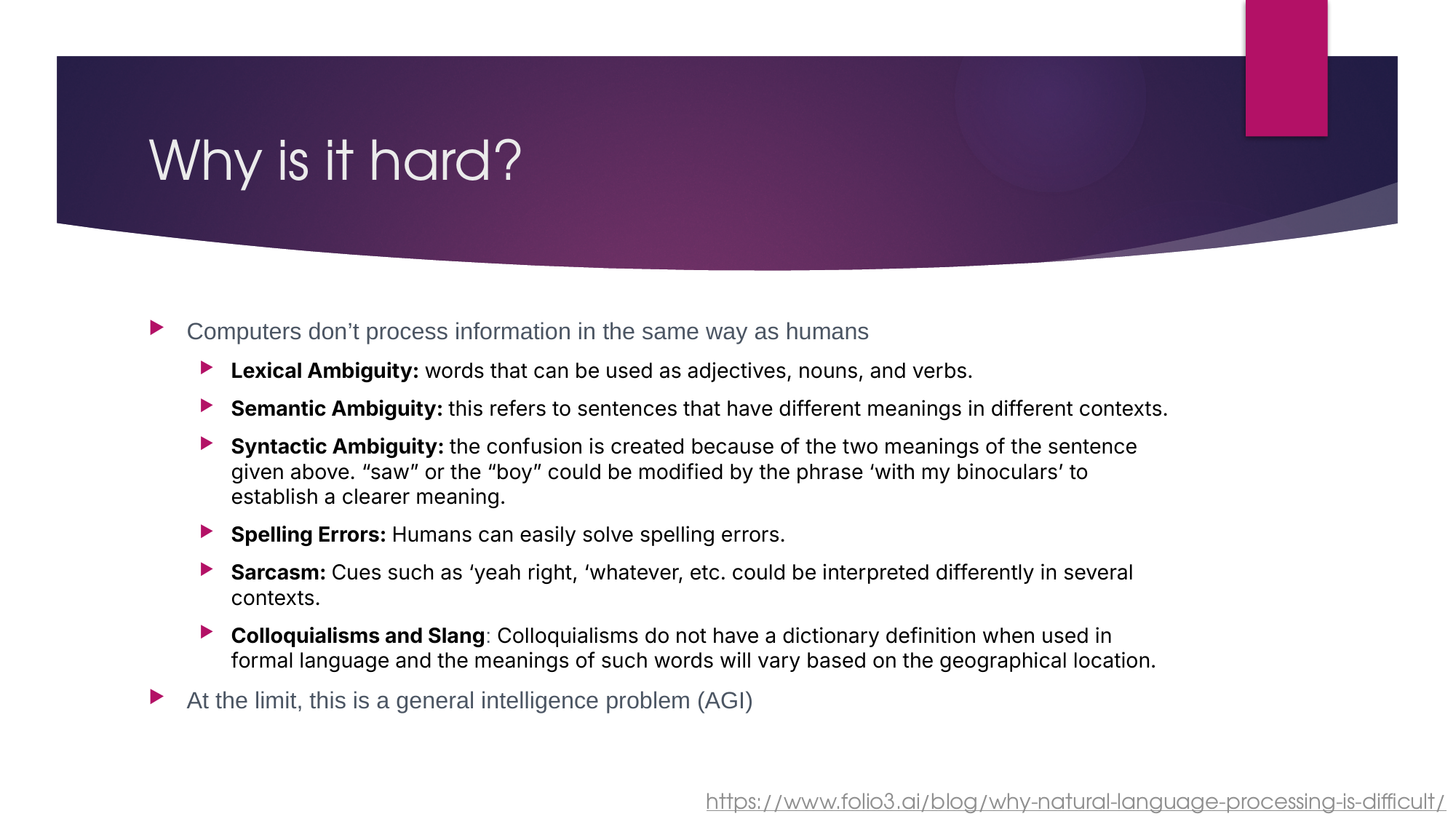

# Why is it hard?
Computers don’t process information in the same way as humans
Lexical Ambiguity: words that can be used as adjectives, nouns, and verbs.
Semantic Ambiguity: this refers to sentences that have different meanings in different contexts.
Syntactic Ambiguity: the confusion is created because of the two meanings of the sentence given above. “saw” or the “boy” could be modified by the phrase ‘with my binoculars’ to establish a clearer meaning.
Spelling Errors: Humans can easily solve spelling errors.
Sarcasm: Cues such as ‘yeah right, ‘whatever, etc. could be interpreted differently in several contexts.
Colloquialisms and Slang: Colloquialisms do not have a dictionary definition when used in formal language and the meanings of such words will vary based on the geographical location.
At the limit, this is a general intelligence problem (AGI)
https://www.folio3.ai/blog/why-natural-language-processing-is-difficult/